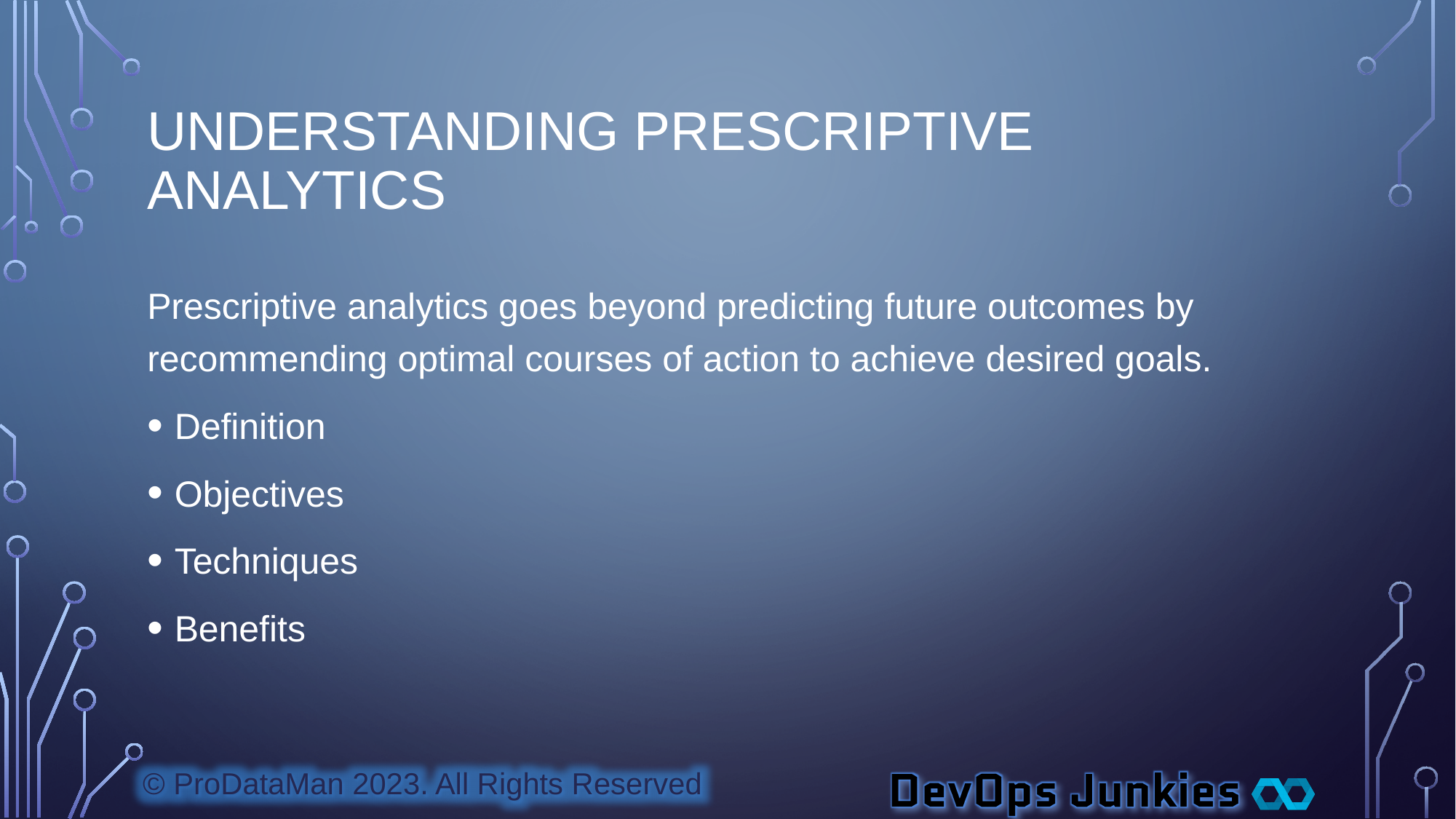

# Understanding Prescriptive Analytics
Prescriptive analytics goes beyond predicting future outcomes by recommending optimal courses of action to achieve desired goals.
Definition
Objectives
Techniques
Benefits